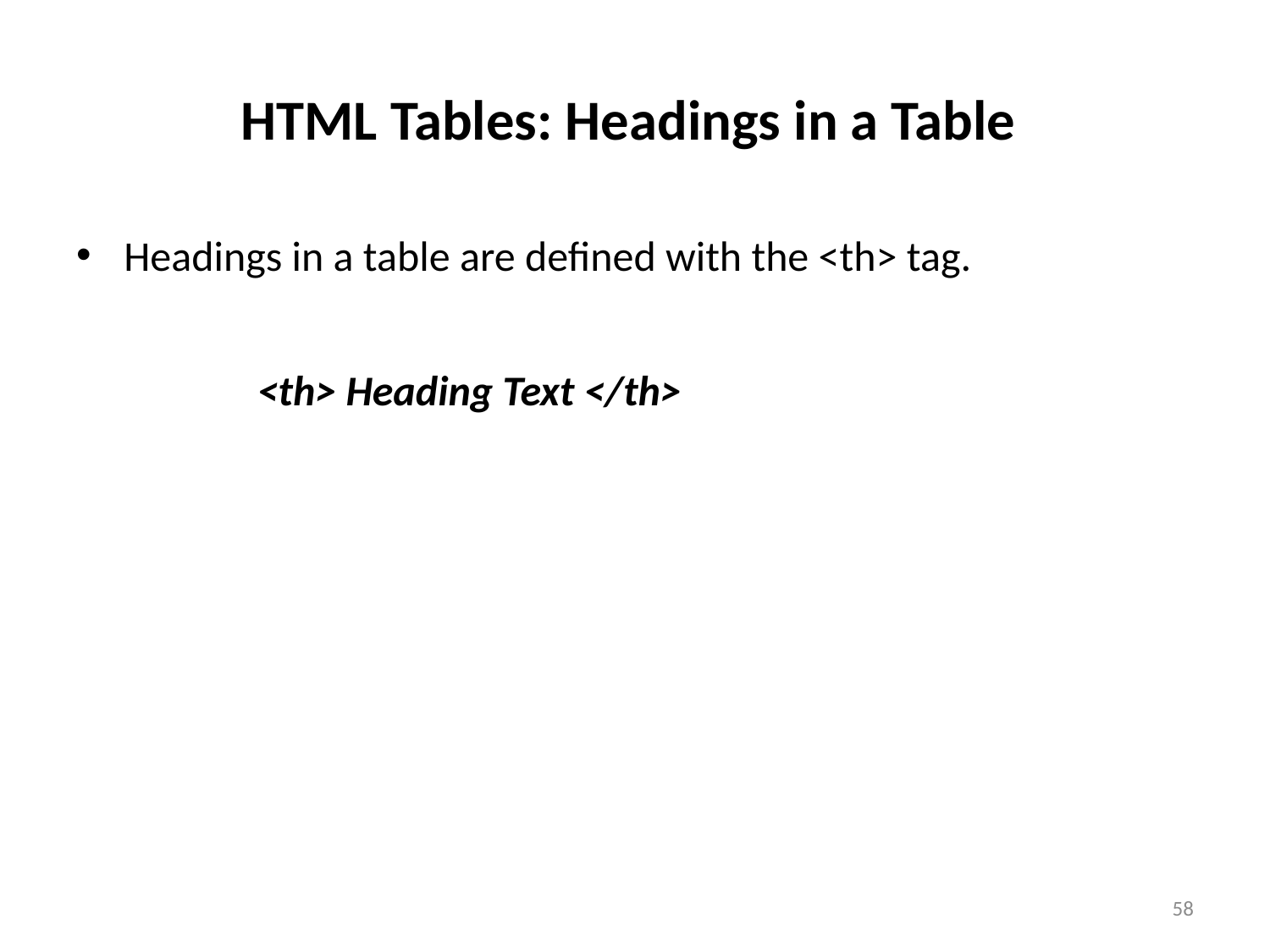

# HTML Tables: Headings in a Table
Headings in a table are defined with the <th> tag.

                   <th> Heading Text </th>

58